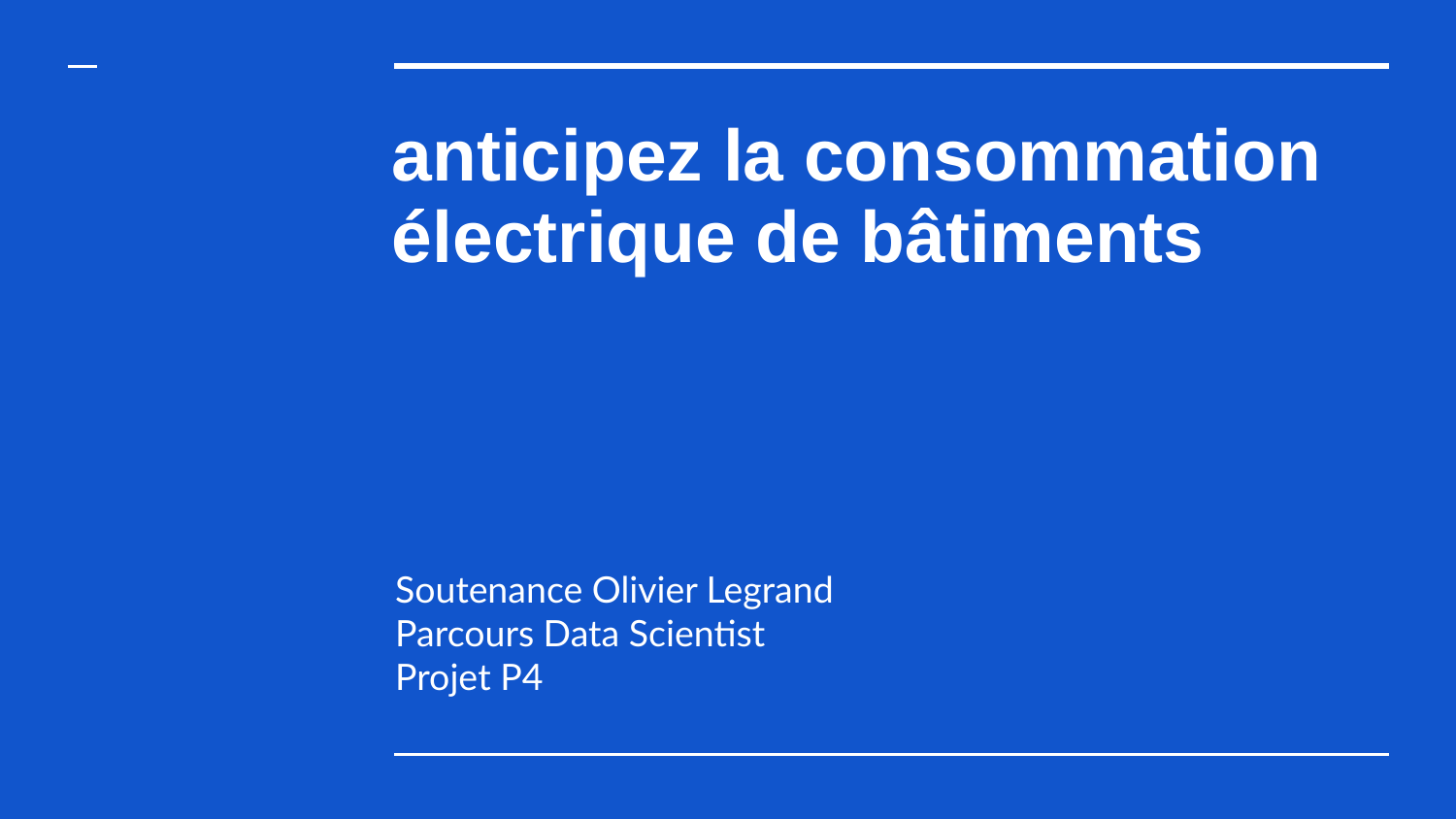

# anticipez la consommation électrique de bâtiments
Soutenance Olivier Legrand
Parcours Data Scientist
Projet P4